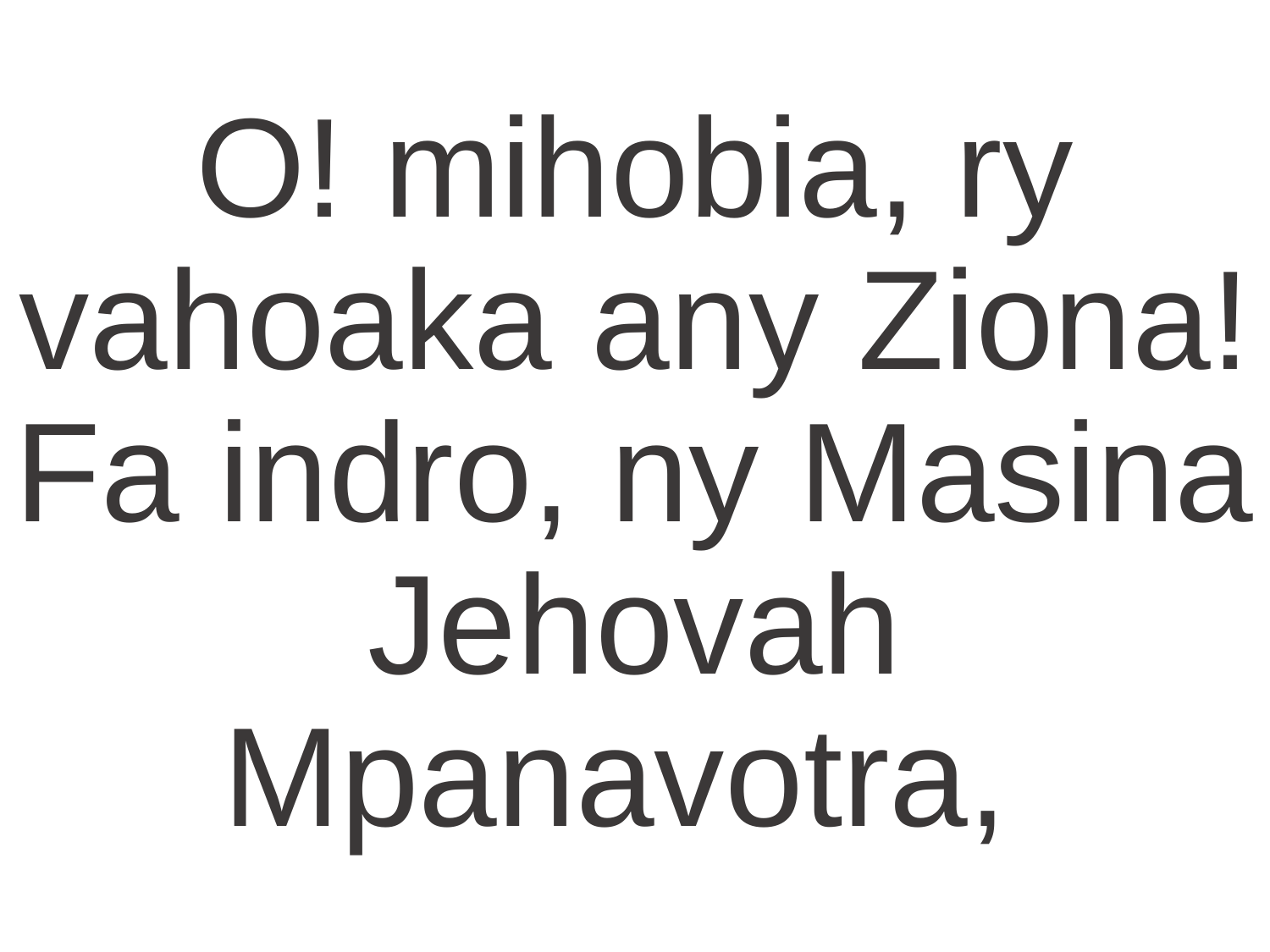

O! mihobia, ry vahoaka any Ziona!
Fa indro, ny Masina Jehovah
Mpanavotra,